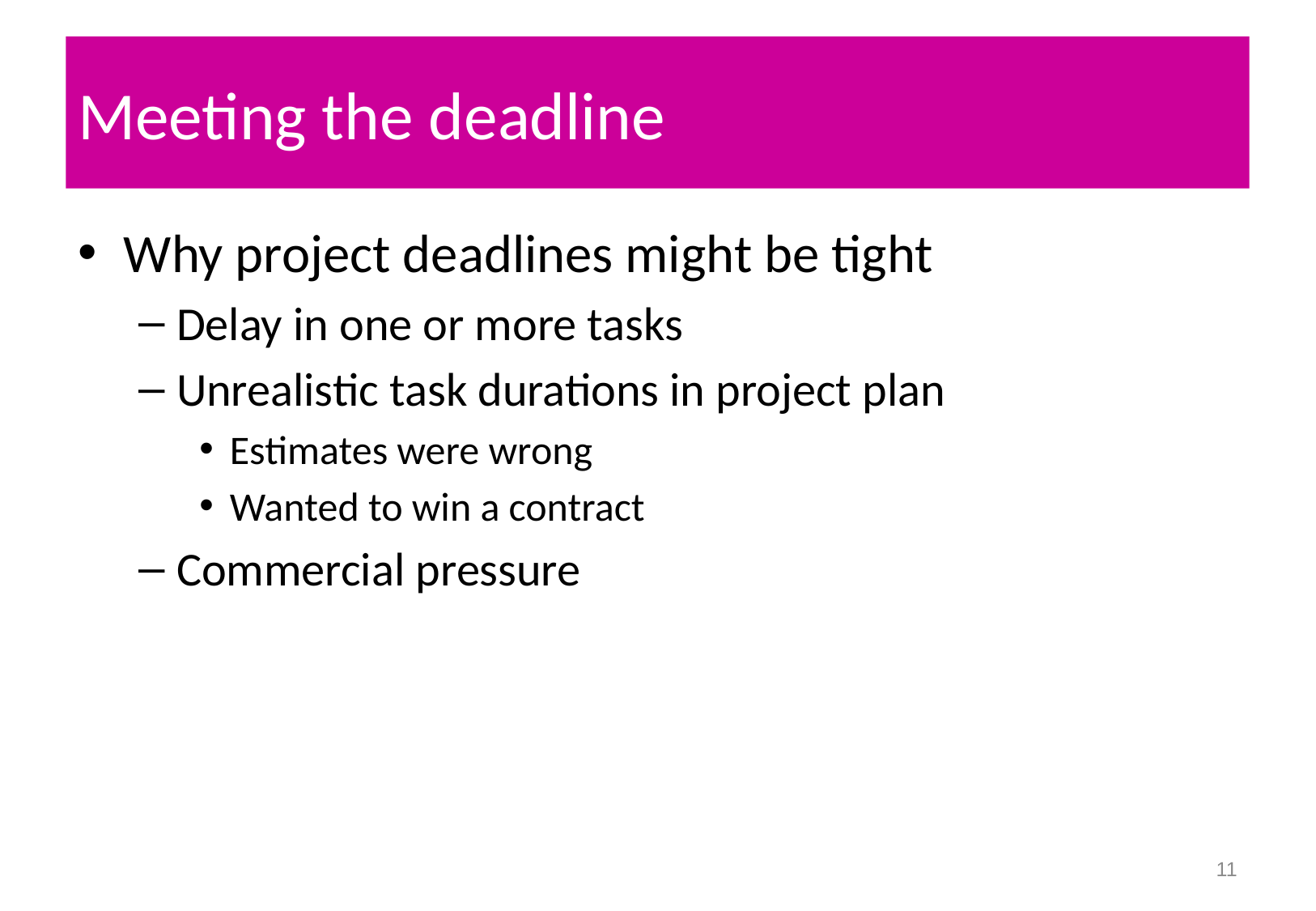

# Meeting the deadline
Why project deadlines might be tight
Delay in one or more tasks
Unrealistic task durations in project plan
Estimates were wrong
Wanted to win a contract
Commercial pressure
11